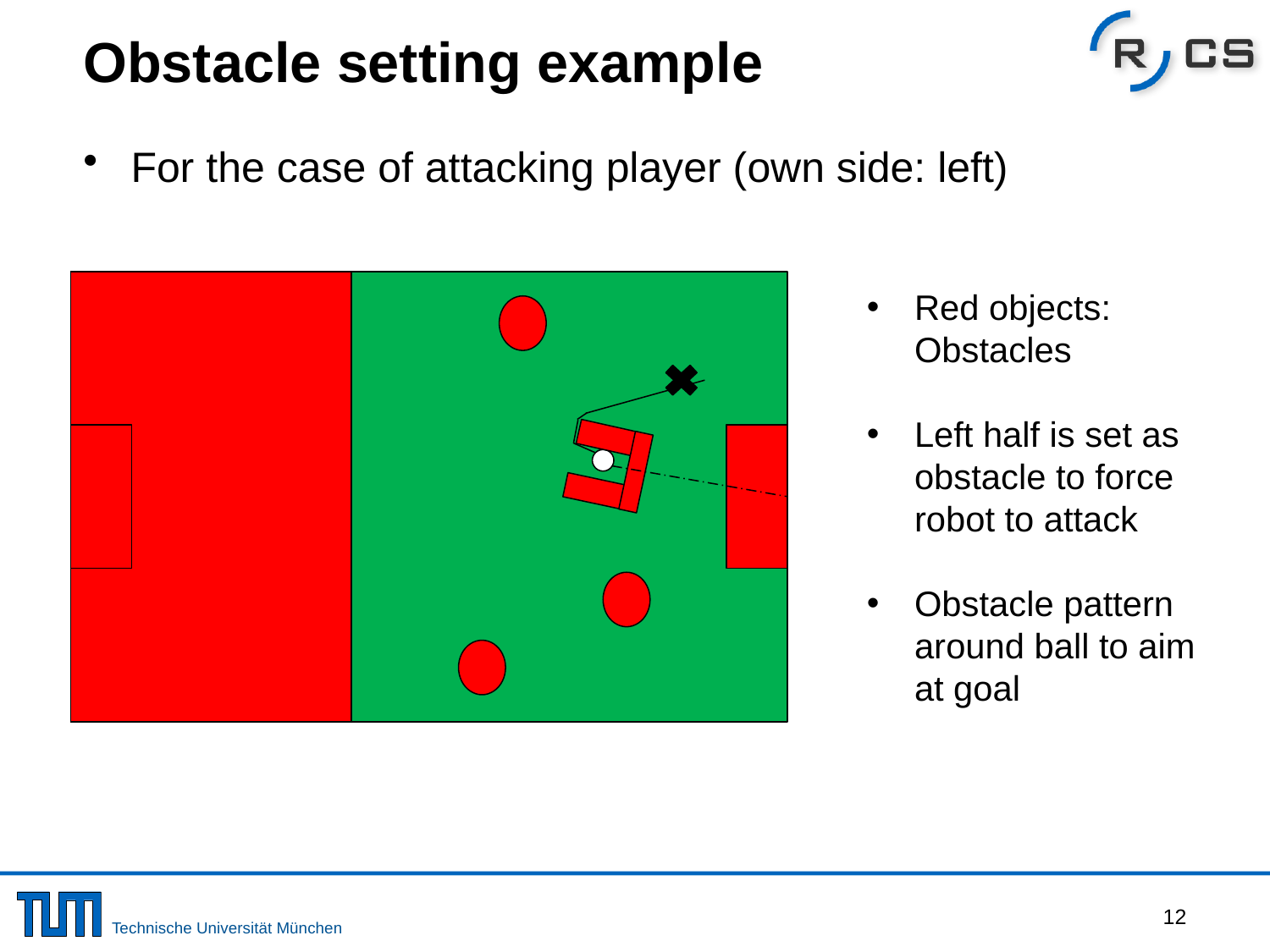

# Obstacle setting example
For the case of attacking player (own side: left)

Red objects: Obstacles

Left half is set as obstacle to force robot to attack

Obstacle pattern around ball to aim at goal
12